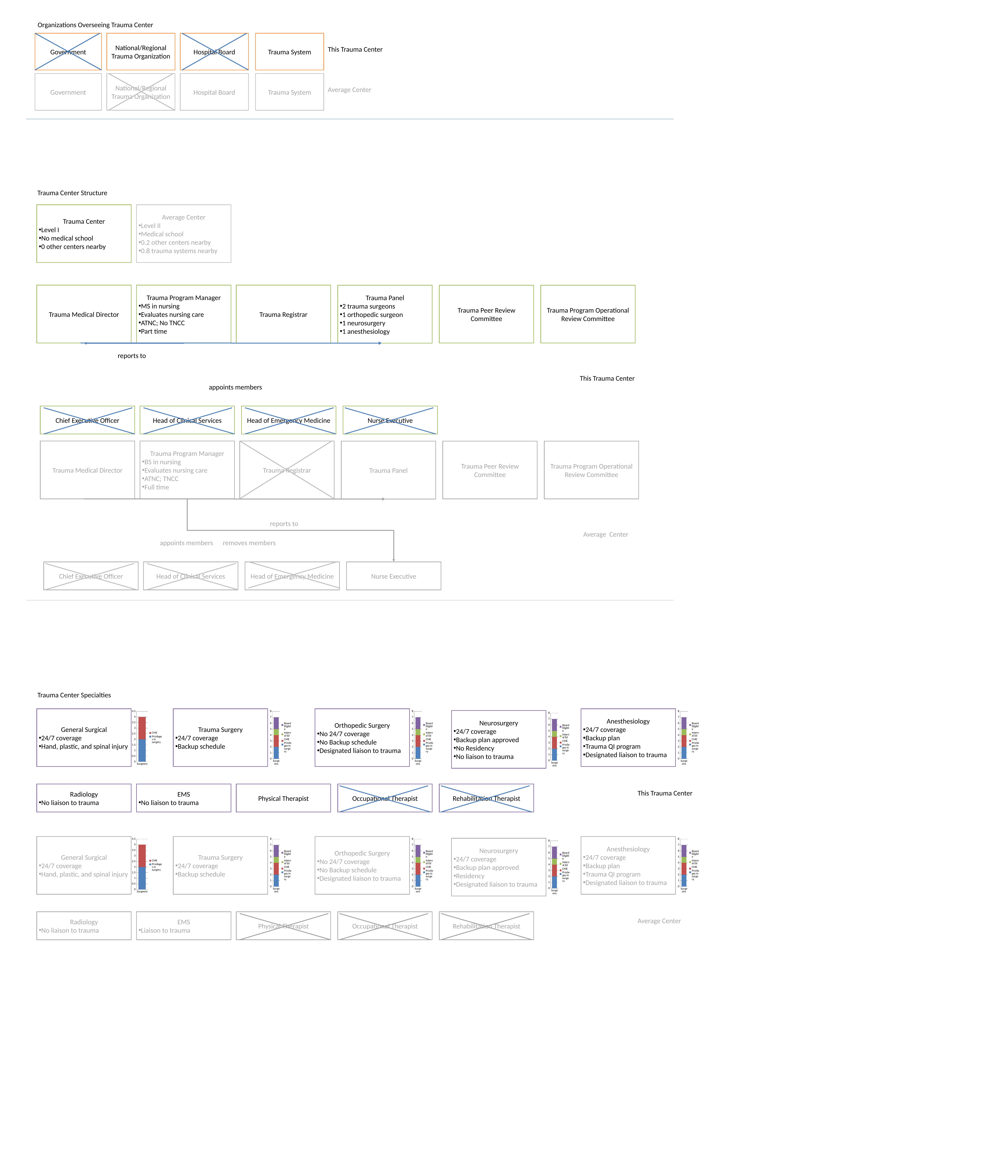

Organizations Overseeing Trauma Center
Government
National/Regional
Trauma Organization
Hospital Board
Trauma System
This Trauma Center
Government
National/Regional
Trauma Organization
Hospital Board
Trauma System
Average Center
Trauma Center Structure
Trauma Center
Level I
No medical school
0 other centers nearby
Average Center
Level II
Medical school
0.2 other centers nearby
0.8 trauma systems nearby
Trauma Medical Director
Trauma Program Manager
MS in nursing
Evaluates nursing care
ATNC; No TNCC
Part time
Trauma Registrar
Trauma Panel
2 trauma surgeons
1 orthopedic surgeon
1 neurosurgery
1 anesthesiology
Trauma Peer Review Committee
Trauma Program Operational Review Committee
reports to
This Trauma Center
appoints members
Chief Executive Officer
Head of Clinical Services
Head of Emergency Medicine
Nurse Executive
Trauma Medical Director
Trauma Program Manager
BS in nursing
Evaluates nursing care
ATNC; TNCC
Full time
Trauma Registrar
Trauma Panel
Trauma Peer Review Committee
Trauma Program Operational Review Committee
reports to
Average  Center
appoints members
removes members
Chief Executive Officer
Head of Clinical Services
Head of Emergency Medicine
Nurse Executive
Trauma Center Specialties
General Surgical
24/7 coverage
Hand, plastic, and spinal injury

### Chart

| Category | Privileges in surgery | CME |
|---|---|---|
| Surgeons | 2.0 | 2.0 |
Trauma Surgery
24/7 coverage
Backup schedule

### Chart

| Category | Privileges in surgery | CME | Internal Ed | Board Eligible |
|---|---|---|---|---|
| Surgeons | 2.0 | 2.0 | 1.0 | 2.0 |
Orthopedic Surgery
No 24/7 coverage
No Backup schedule
Designated liaison to trauma

### Chart

| Category | Privileges in surgery | CME | Internal Ed | Board Eligible |
|---|---|---|---|---|
| Surgeons | 2.0 | 2.0 | 1.0 | 2.0 |
Anesthesiology
24/7 coverage
Backup plan
Trauma QI program
Designated liaison to trauma

### Chart

| Category | Privileges in surgery | CME | Internal Ed | Board Eligible |
|---|---|---|---|---|
| Surgeons | 2.0 | 2.0 | 1.0 | 2.0 |
Neurosurgery
24/7 coverage
Backup plan approved
No Residency
No liaison to trauma

### Chart

| Category | Privileges in surgery | CME | Internal Ed | Board Eligible |
|---|---|---|---|---|
| Surgeons | 2.0 | 2.0 | 1.0 | 2.0 |
Radiology
No liaison to trauma
EMS
No liaison to trauma
Physical Therapist
Occupational Therapist
Rehabilitation Therapist
This Trauma Center
General Surgical
24/7 coverage
Hand, plastic, and spinal injury

### Chart

| Category | Privileges in surgery | CME |
|---|---|---|
| Surgeons | 2.0 | 2.0 |
Trauma Surgery
24/7 coverage
Backup schedule

### Chart

| Category | Privileges in surgery | CME | Internal Ed | Board Eligible |
|---|---|---|---|---|
| Surgeons | 2.0 | 2.0 | 1.0 | 2.0 |
Orthopedic Surgery
No 24/7 coverage
No Backup schedule
Designated liaison to trauma

### Chart

| Category | Privileges in surgery | CME | Internal Ed | Board Eligible |
|---|---|---|---|---|
| Surgeons | 2.0 | 2.0 | 1.0 | 2.0 |
Anesthesiology
24/7 coverage
Backup plan
Trauma QI program
Designated liaison to trauma

### Chart

| Category | Privileges in surgery | CME | Internal Ed | Board Eligible |
|---|---|---|---|---|
| Surgeons | 2.0 | 2.0 | 1.0 | 2.0 |
Neurosurgery
24/7 coverage
Backup plan approved
Residency
Designated liaison to trauma

### Chart

| Category | Privileges in surgery | CME | Internal Ed | Board Eligible |
|---|---|---|---|---|
| Surgeons | 2.0 | 2.0 | 1.0 | 2.0 |
Radiology
No liaison to trauma
EMS
Liaison to trauma
Physical Therapist
Occupational Therapist
Rehabilitation Therapist
Average Center